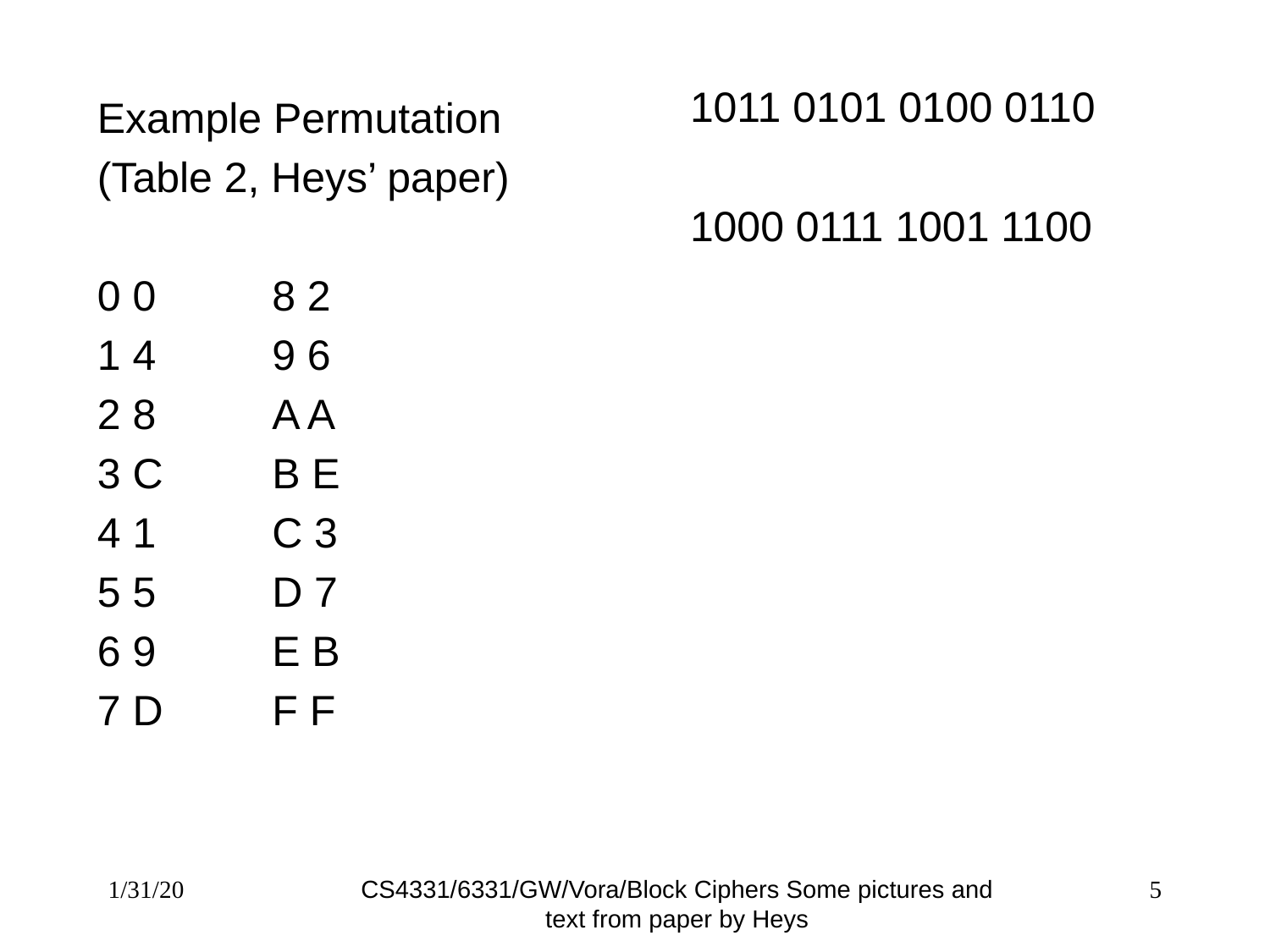

1011 0101 0100 0110

1000 0111 1001 1100

Example Permutation
(Table 2, Heys’ paper)

0 0	8 2
1 4	9 6
2 8	A A
3 C	B E
4 1	C 3
5 5	D 7
6 9	E B
7 D	F F

CS4331/6331/GW/Vora/Block Ciphers Some pictures and text from paper by Heys
1/31/20
5